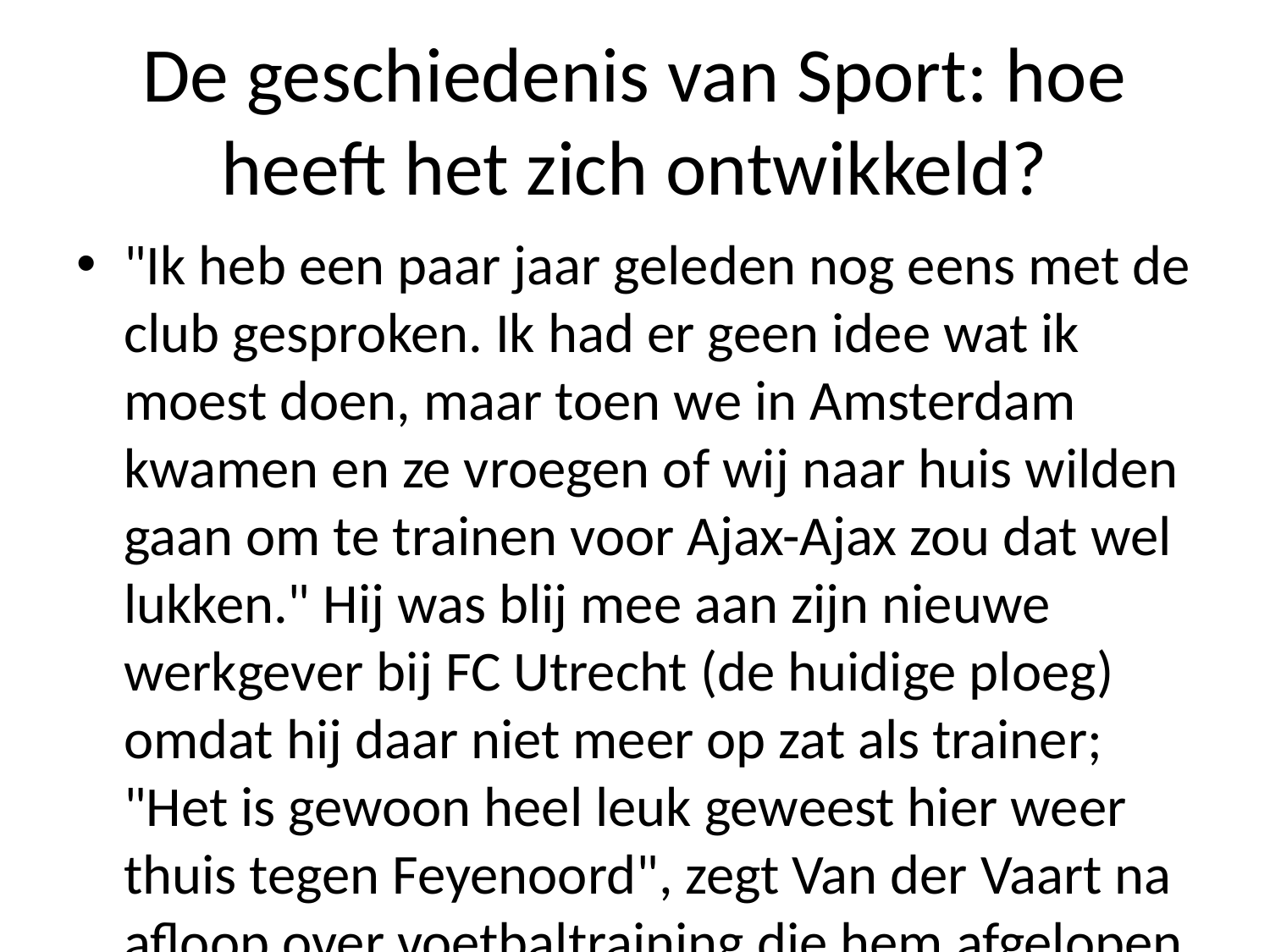

# De geschiedenis van Sport: hoe heeft het zich ontwikkeld?
"Ik heb een paar jaar geleden nog eens met de club gesproken. Ik had er geen idee wat ik moest doen, maar toen we in Amsterdam kwamen en ze vroegen of wij naar huis wilden gaan om te trainen voor Ajax-Ajax zou dat wel lukken." Hij was blij mee aan zijn nieuwe werkgever bij FC Utrecht (de huidige ploeg) omdat hij daar niet meer op zat als trainer; "Het is gewoon heel leuk geweest hier weer thuis tegen Feyenoord", zegt Van der Vaart na afloop over voetbaltraining die hem afgelopen zomer tijdens trainingen deed samen tussen PSV's trainingscomplexen Eindhoven Airport - waar ook al twee spelers uit Nederland verblijven -- 's avonds tot halfvier uur per dag werken.' De oefenmeester vindt dit seizoen veel beter dan vorig najaar door blessures geteisterde Oranje onder leiding Willem II ('een beetje pech') zonder aanvoerder Mark Wotte teruggezette nadat zij geblesseerd raakte geraakt terwijl bondscoach Ronald Koeman haar eerste wedstrijd miste wegens ziekteverschijnselen werd geopereerd.(